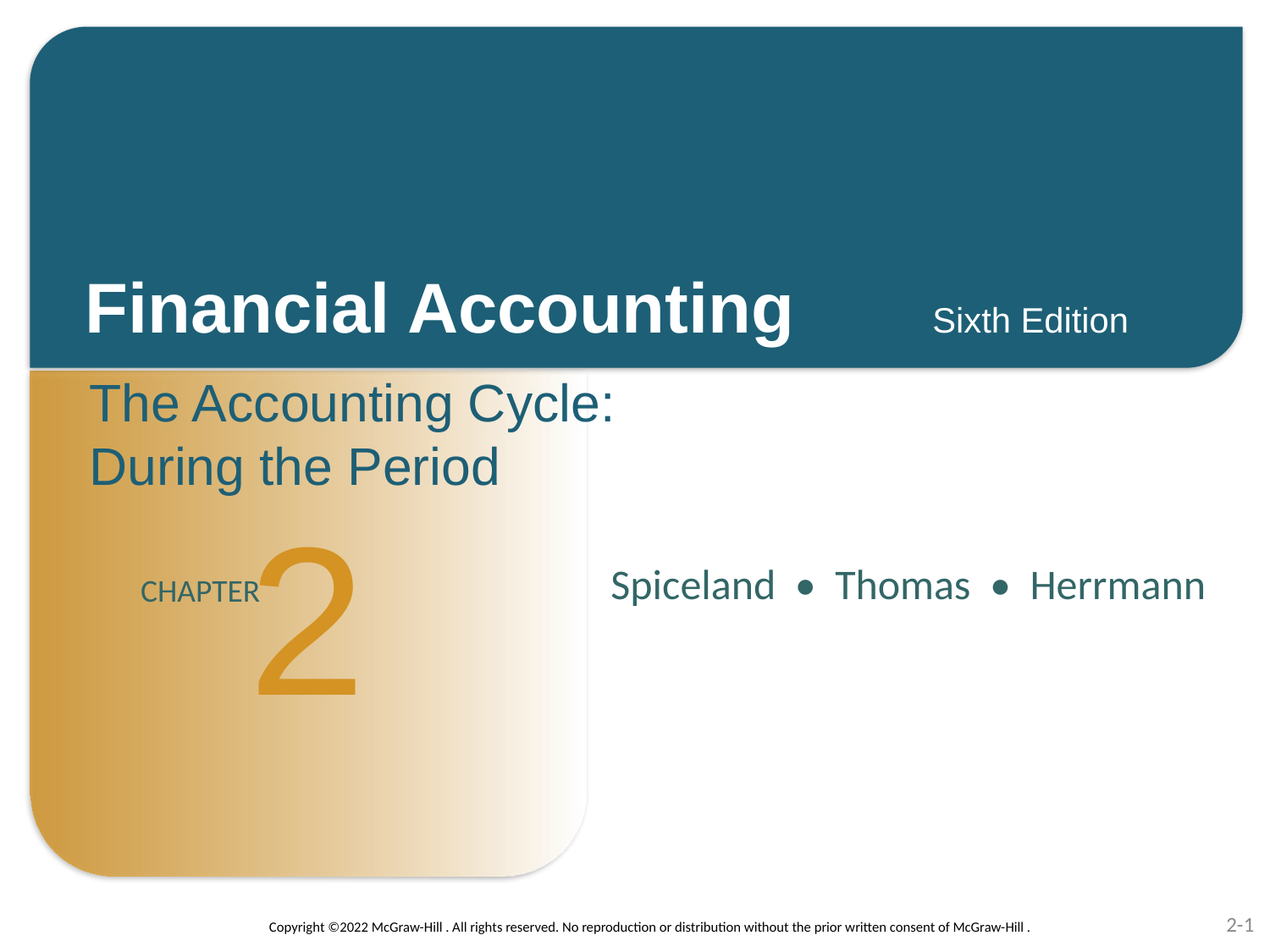

# The Accounting Cycle: During the Period
2
2-1
Copyright ©2022 McGraw-Hill . All rights reserved. No reproduction or distribution without the prior written consent of McGraw-Hill .